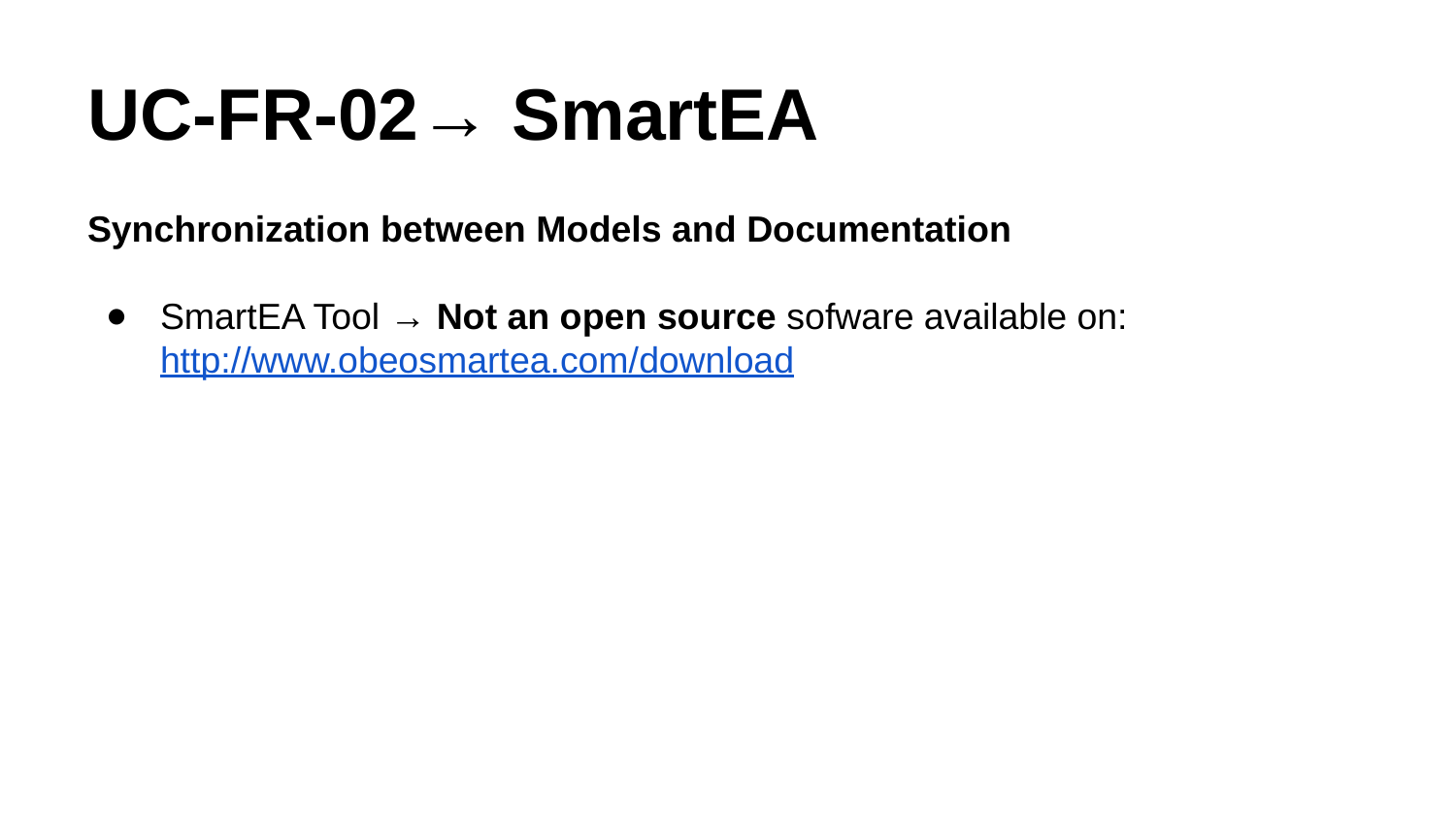

# UC-FR-02→ SmartEA
Synchronization between Models and Documentation

SmartEA Tool → Not an open source sofware available on: http://www.obeosmartea.com/download